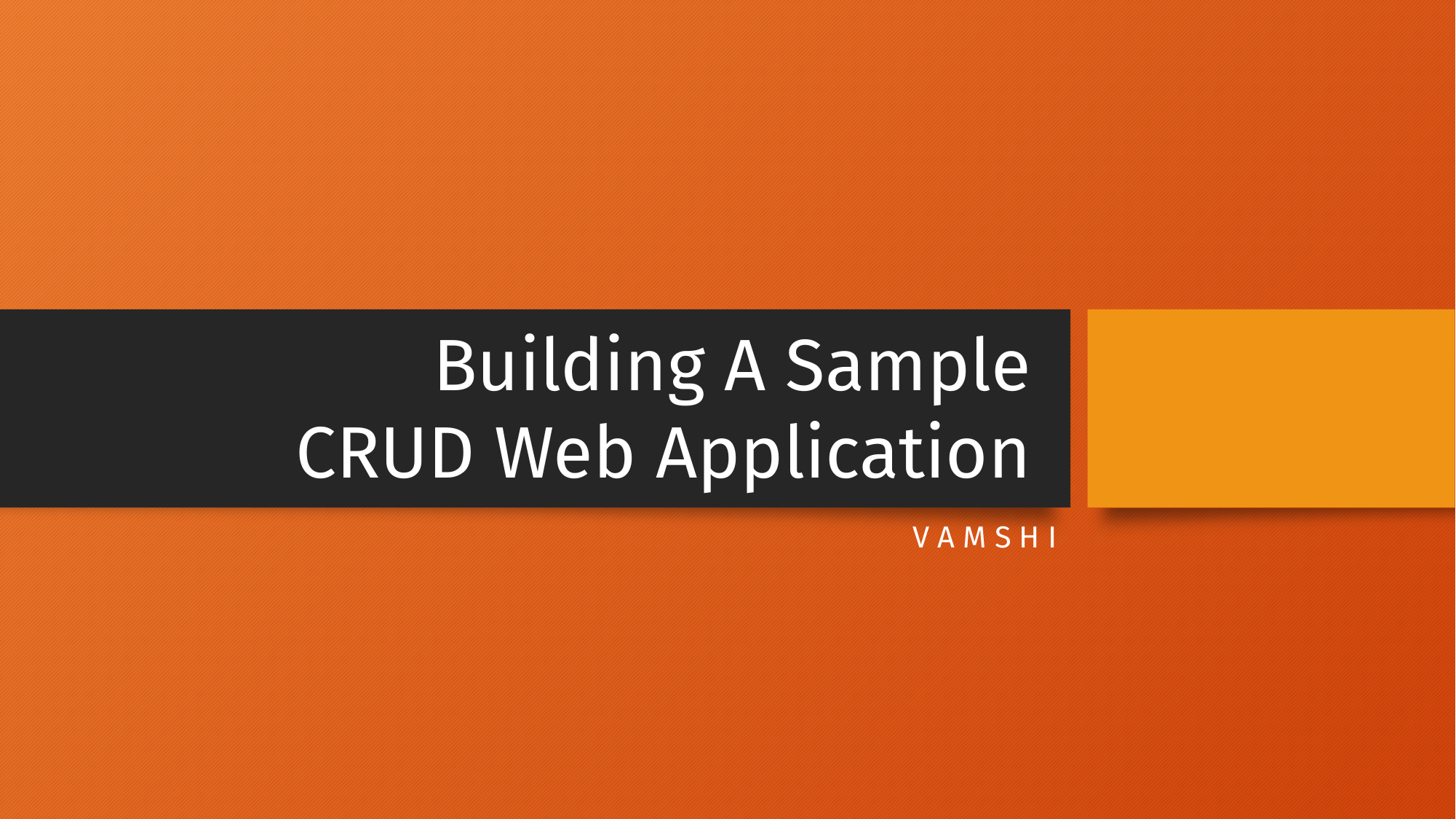

# Building A Sample CRUD Web Application
V A M S H I